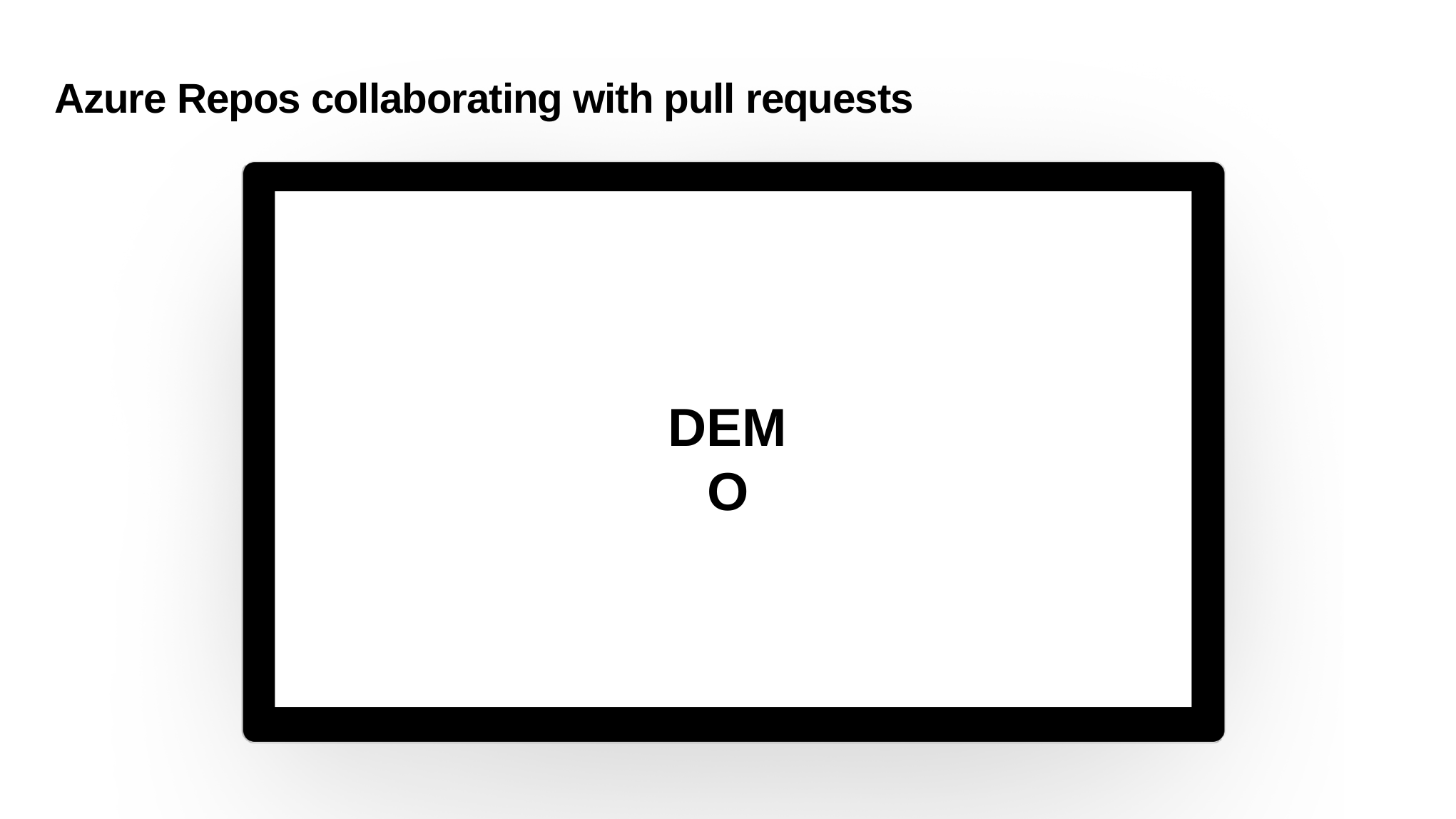

# Azure Repos collaborating with pull requests
DEMO